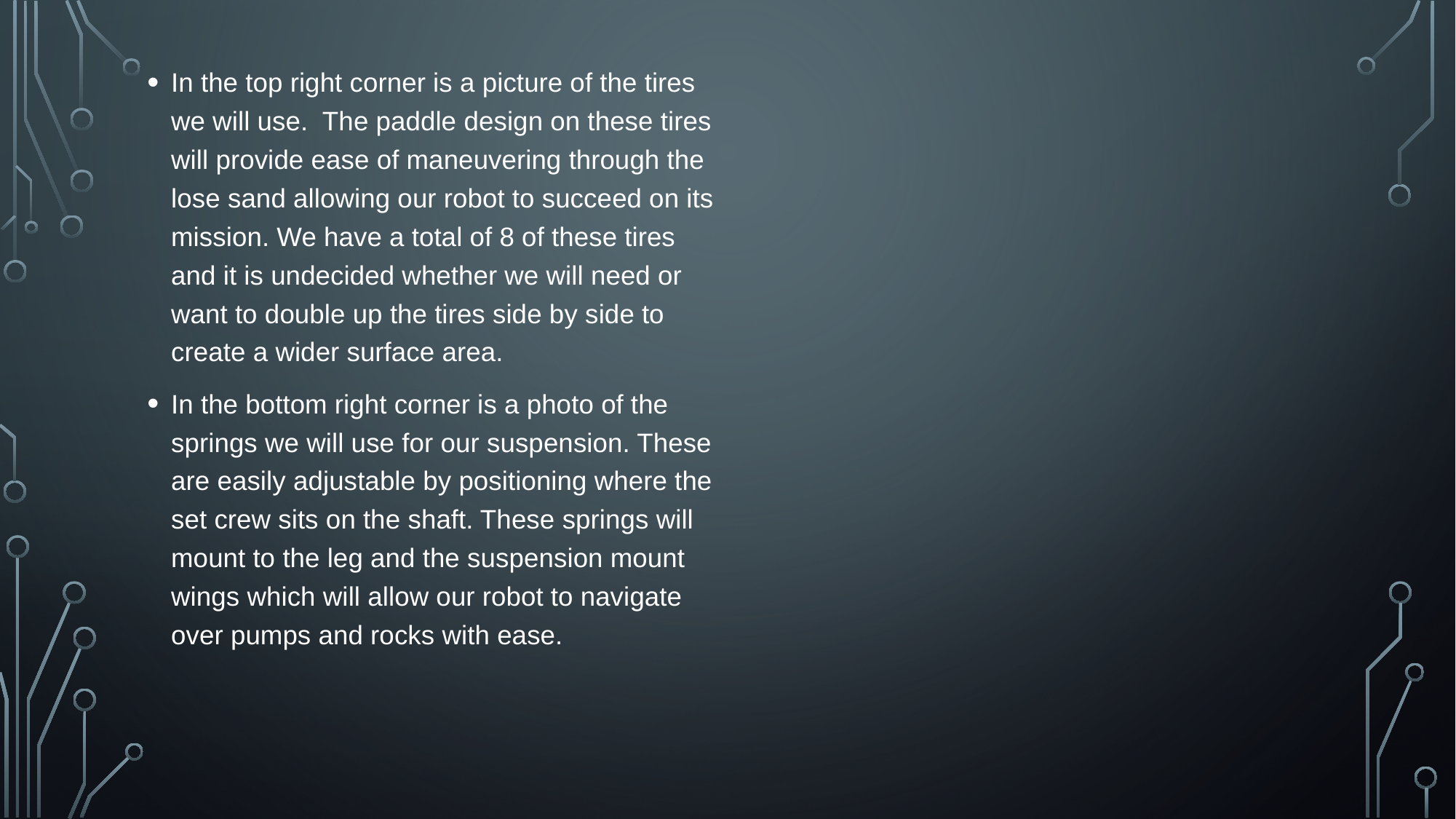

In the top right corner is a picture of the tires we will use.  The paddle design on these tires will provide ease of maneuvering through the lose sand allowing our robot to succeed on its mission. We have a total of 8 of these tires and it is undecided whether we will need or want to double up the tires side by side to create a wider surface area.
In the bottom right corner is a photo of the springs we will use for our suspension. These are easily adjustable by positioning where the set crew sits on the shaft. These springs will mount to the leg and the suspension mount wings which will allow our robot to navigate over pumps and rocks with ease.